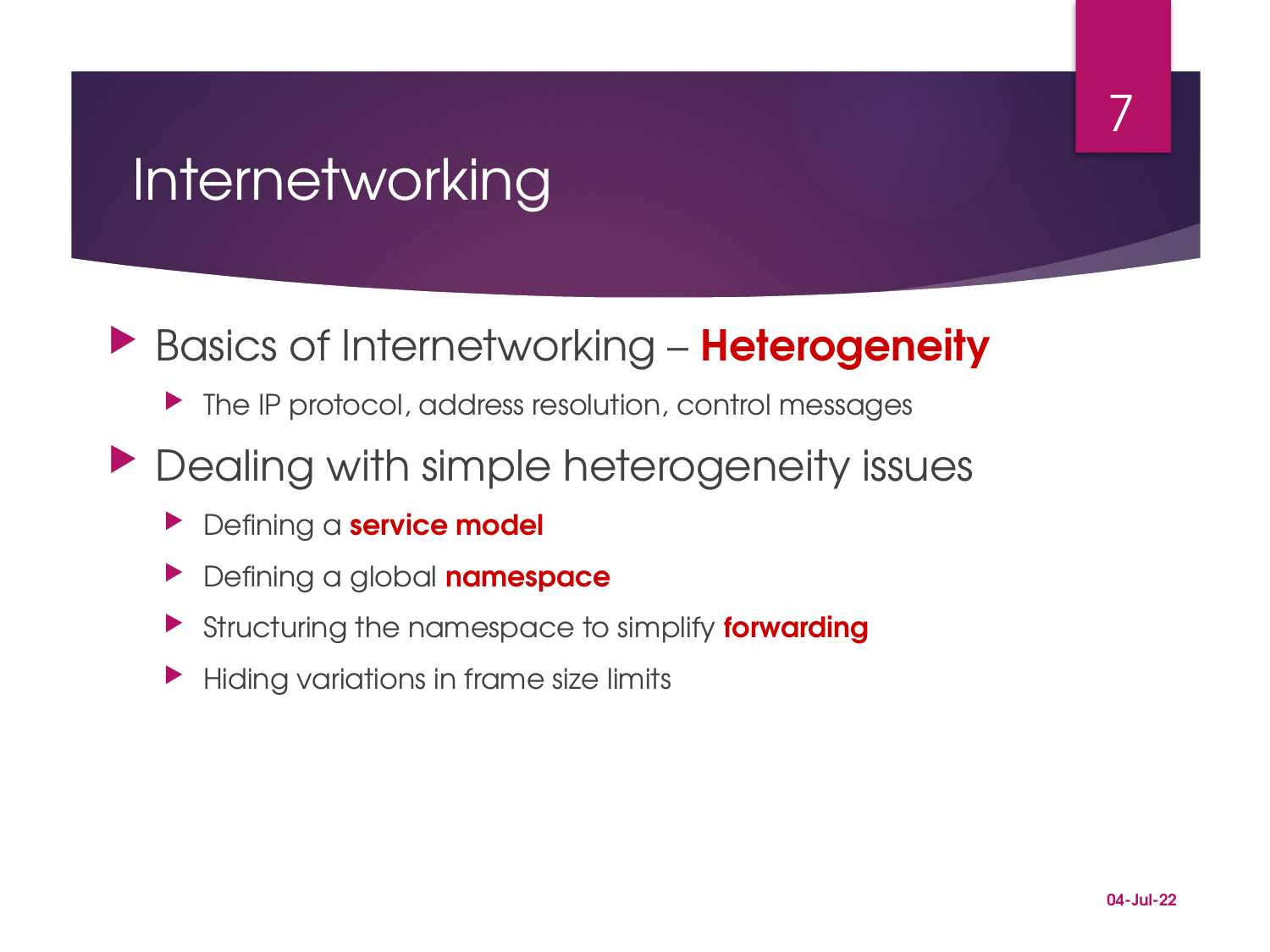

7
# Internetworking
Basics of Internetworking – Heterogeneity
The IP protocol, address resolution, control messages
Dealing with simple heterogeneity issues
Defining a service model
Defining a global namespace
Structuring the namespace to simplify forwarding
Hiding variations in frame size limits
04-Jul-22